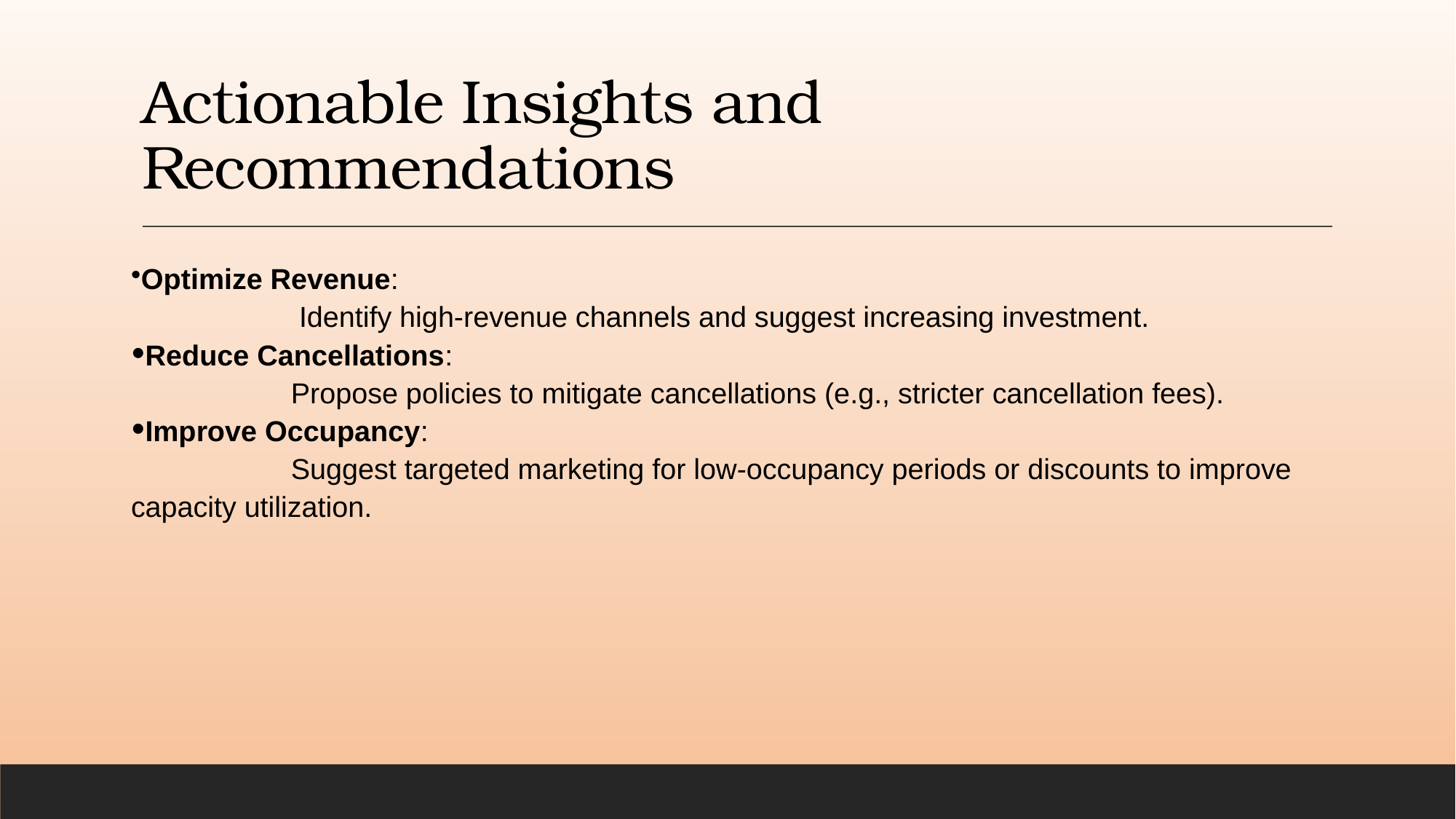

# Actionable Insights and Recommendations
Optimize Revenue:
                     Identify high-revenue channels and suggest increasing investment.
Reduce Cancellations:
                    Propose policies to mitigate cancellations (e.g., stricter cancellation fees).
Improve Occupancy:
                    Suggest targeted marketing for low-occupancy periods or discounts to improve capacity utilization.